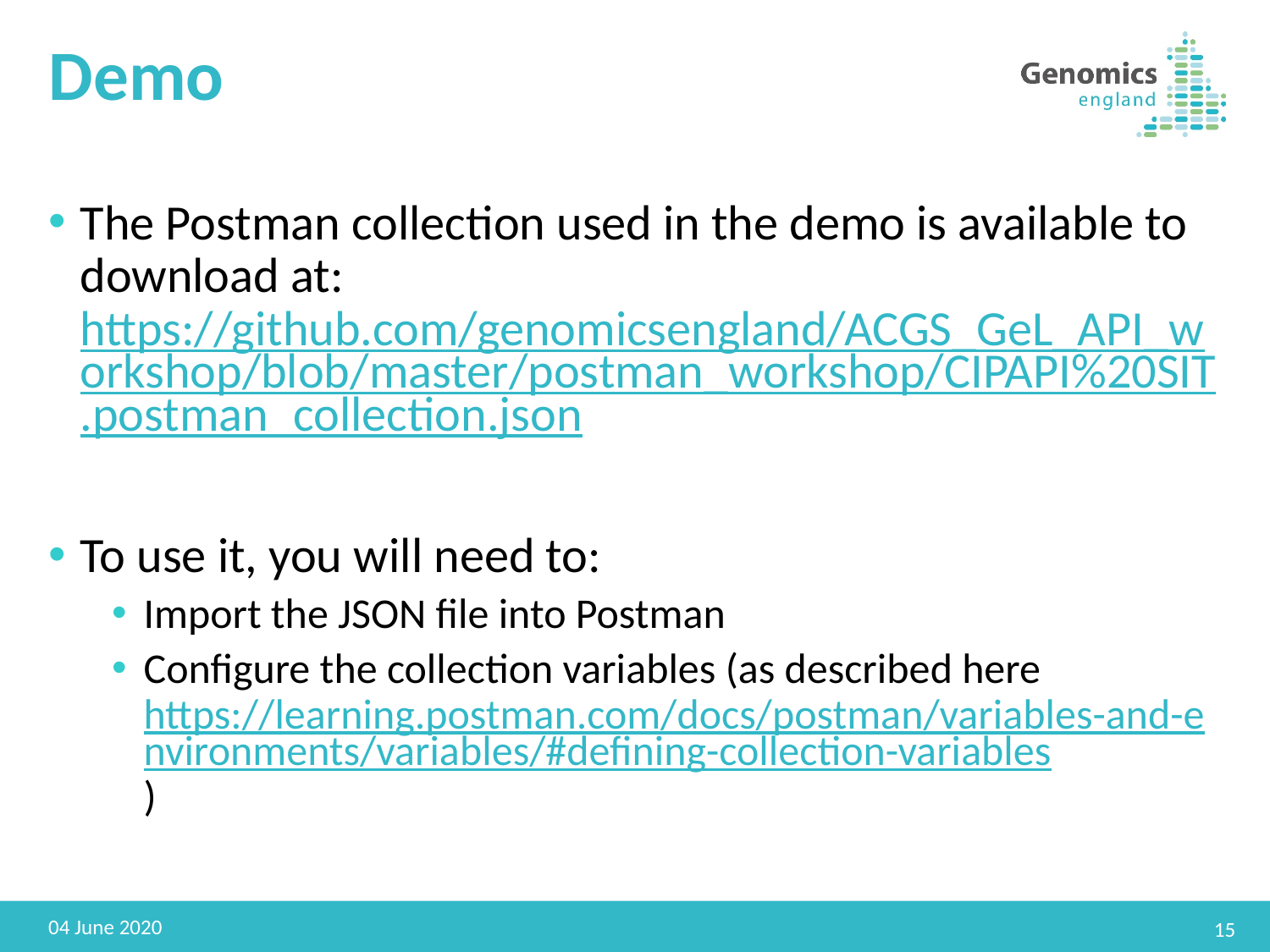

# Demo

The Postman collection used in the demo is available to download at: https://github.com/genomicsengland/ACGS_GeL_API_workshop/blob/master/postman_workshop/CIPAPI%20SIT.postman_collection.json

To use it, you will need to:
Import the JSON file into Postman
Configure the collection variables (as described here https://learning.postman.com/docs/postman/variables-and-environments/variables/#defining-collection-variables)
04 June 2020
15